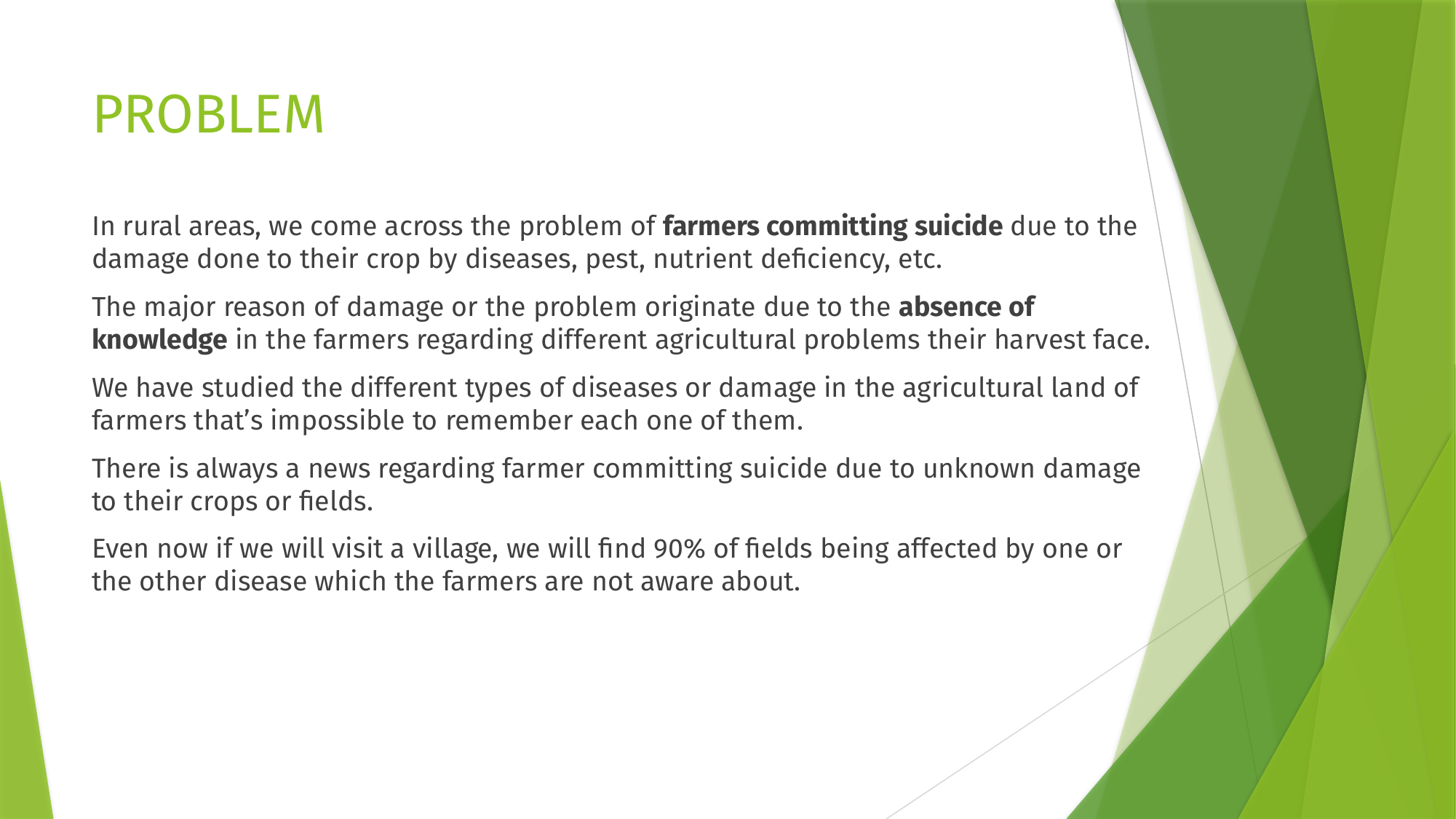

# PROBLEM
In rural areas, we come across the problem of farmers committing suicide due to the damage done to their crop by diseases, pest, nutrient deficiency, etc.
The major reason of damage or the problem originate due to the absence of knowledge in the farmers regarding different agricultural problems their harvest face.
We have studied the different types of diseases or damage in the agricultural land of farmers that’s impossible to remember each one of them.
There is always a news regarding farmer committing suicide due to unknown damage to their crops or fields.
Even now if we will visit a village, we will find 90% of fields being affected by one or the other disease which the farmers are not aware about.